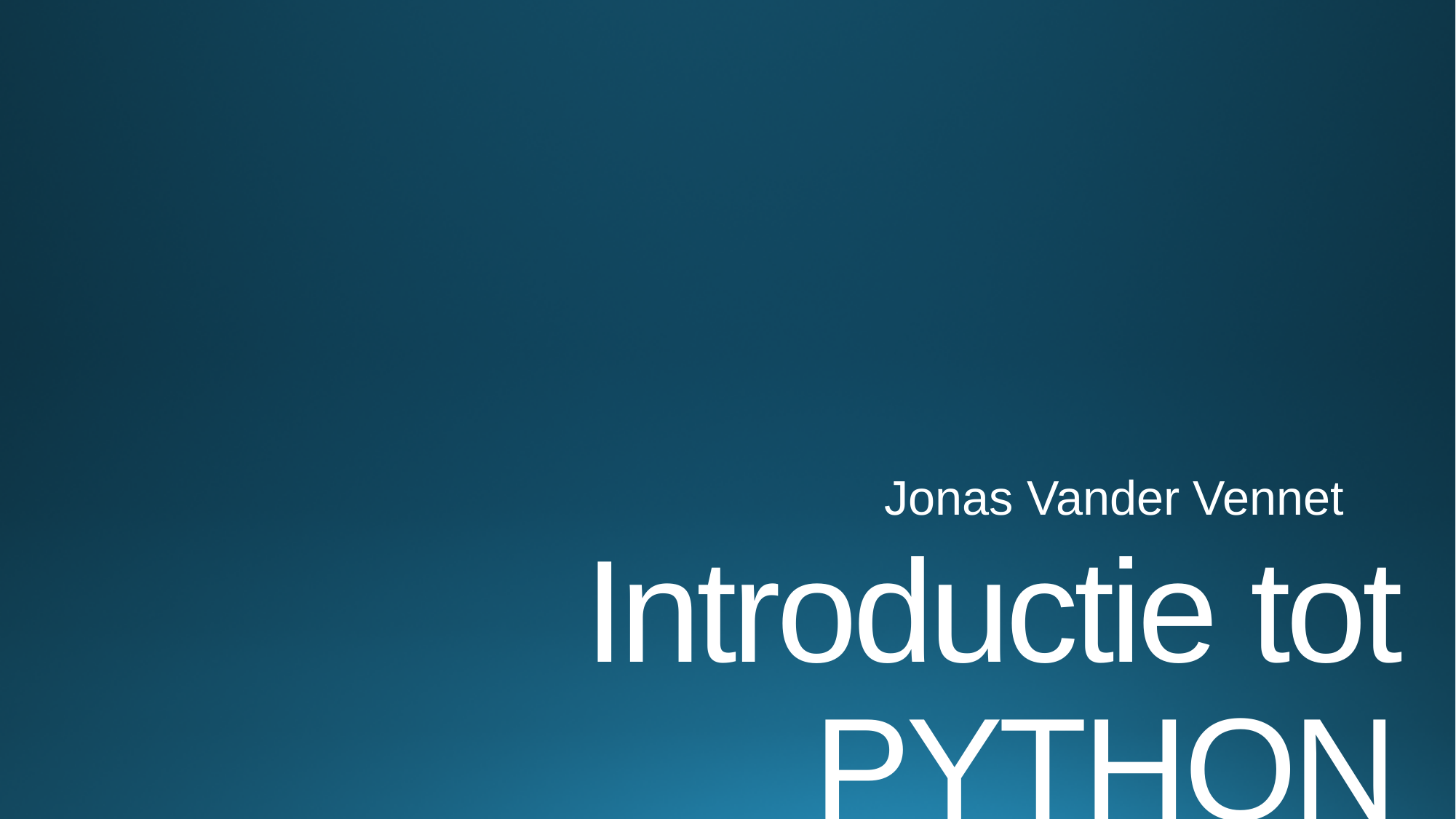

Jonas Vander Vennet
# Introductie tot PYTHON